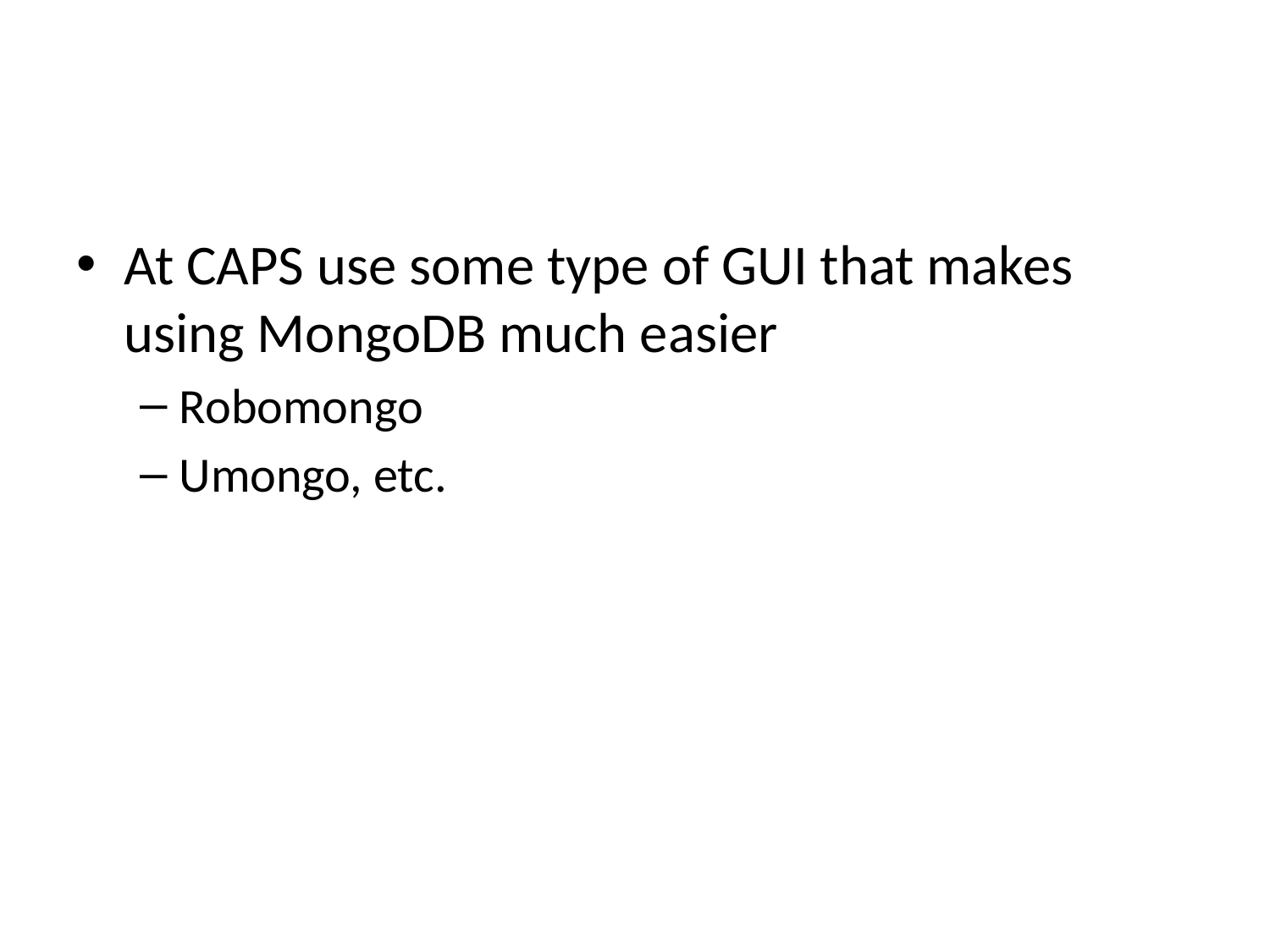

#
At CAPS use some type of GUI that makes using MongoDB much easier
Robomongo
Umongo, etc.